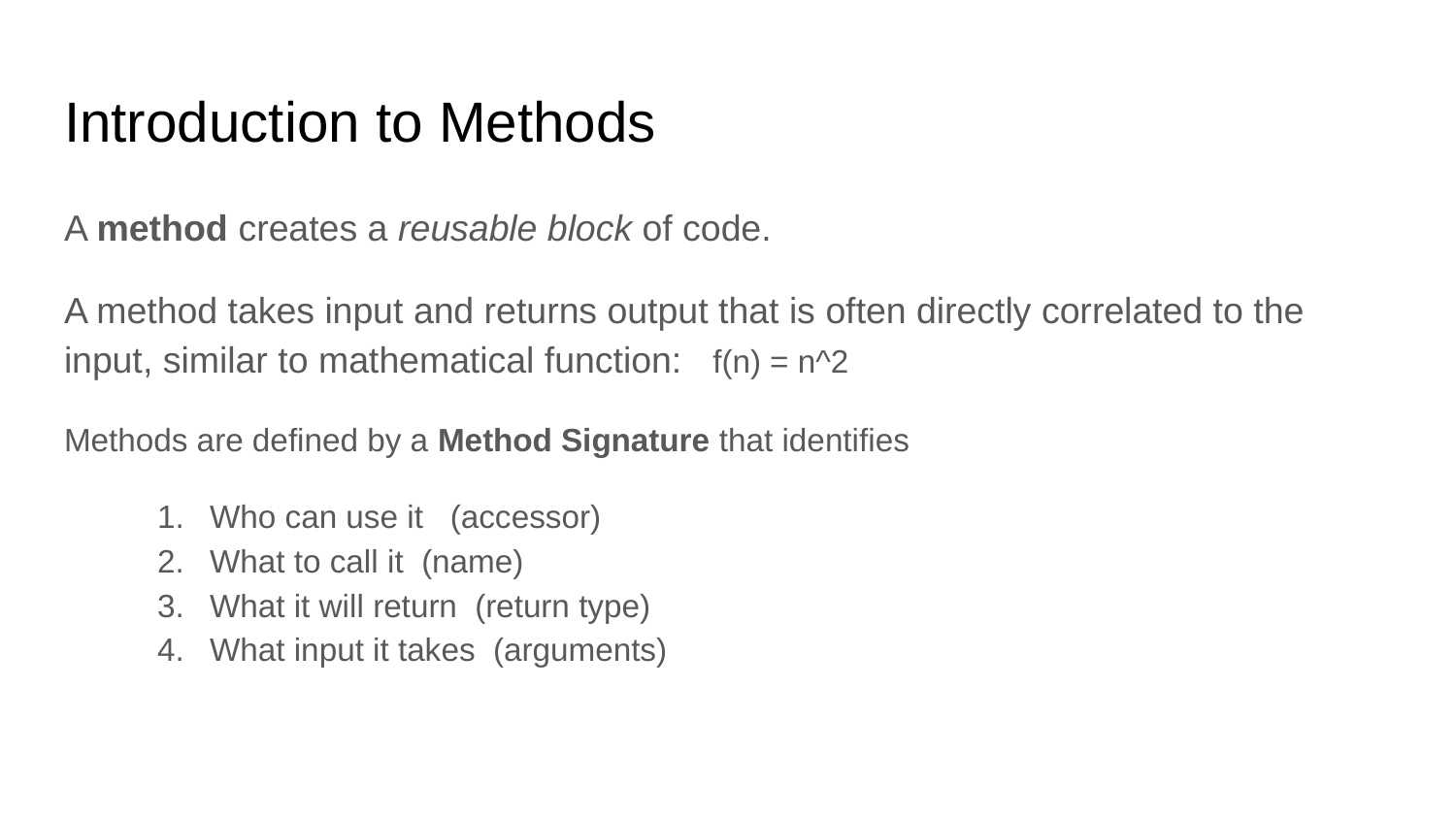

# Introduction to Methods
A method creates a reusable block of code.
A method takes input and returns output that is often directly correlated to the input, similar to mathematical function:   f(n) = n^2
Methods are defined by a Method Signature that identifies
Who can use it   (accessor)
What to call it  (name)
What it will return  (return type)
What input it takes  (arguments)